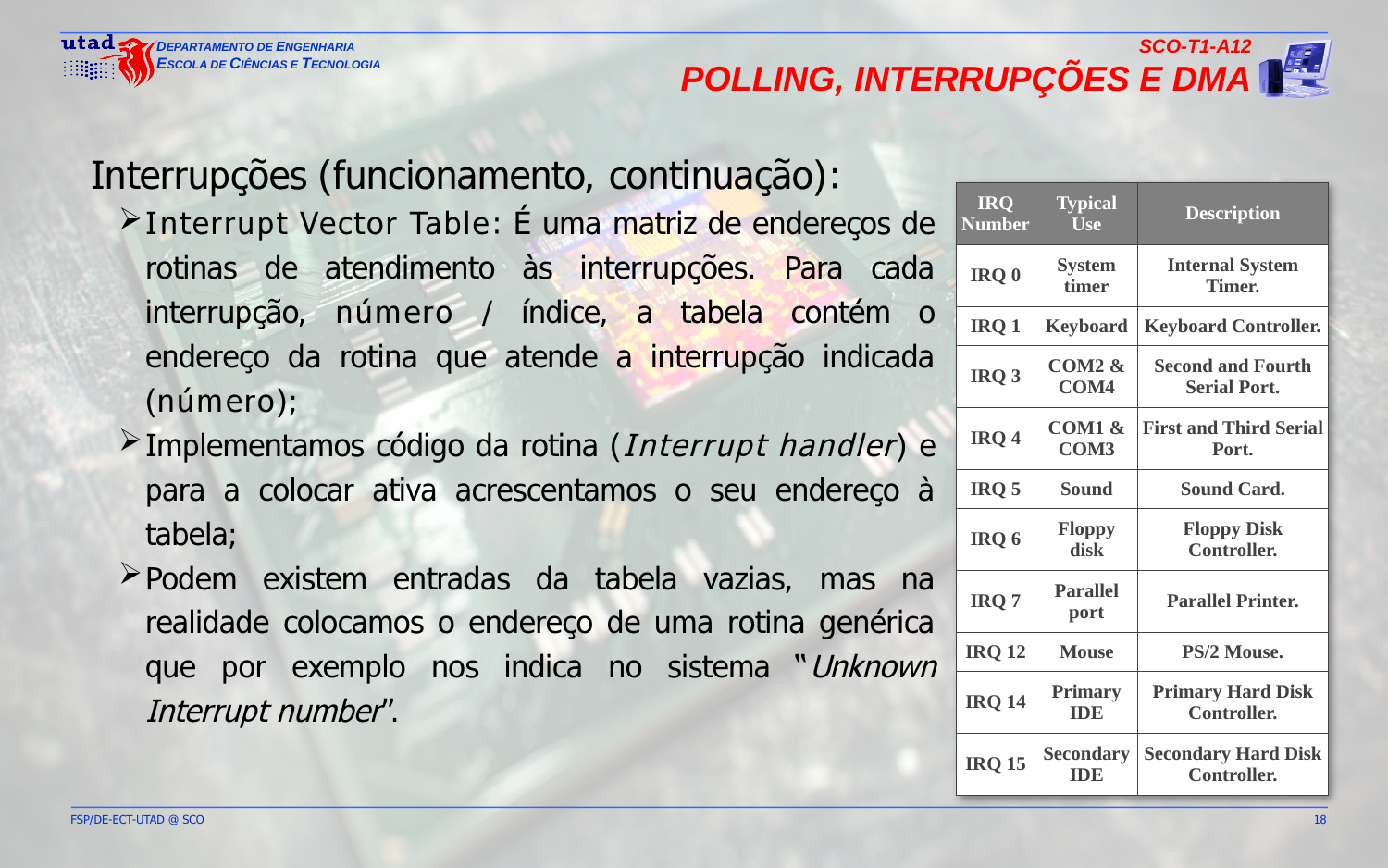

SCO-T1-A12
Polling, Interrupções e DMA
Interrupções (funcionamento, continuação):
Interrupt Vector Table: É uma matriz de endereços de rotinas de atendimento às interrupções. Para cada interrupção, número / índice, a tabela contém o endereço da rotina que atende a interrupção indicada (número);
Implementamos código da rotina (Interrupt handler) e para a colocar ativa acrescentamos o seu endereço à tabela;
Podem existem entradas da tabela vazias, mas na realidade colocamos o endereço de uma rotina genérica que por exemplo nos indica no sistema “Unknown Interrupt number”.
| IRQ Number | Typical Use | Description |
| --- | --- | --- |
| IRQ 0 | System timer | Internal System Timer. |
| IRQ 1 | Keyboard | Keyboard Controller. |
| IRQ 3 | COM2 & COM4 | Second and Fourth Serial Port. |
| IRQ 4 | COM1 & COM3 | First and Third Serial Port. |
| IRQ 5 | Sound | Sound Card. |
| IRQ 6 | Floppy disk | Floppy Disk Controller. |
| IRQ 7 | Parallel port | Parallel Printer. |
| IRQ 12 | Mouse | PS/2 Mouse. |
| IRQ 14 | Primary IDE | Primary Hard Disk Controller. |
| IRQ 15 | Secondary IDE | Secondary Hard Disk Controller. |